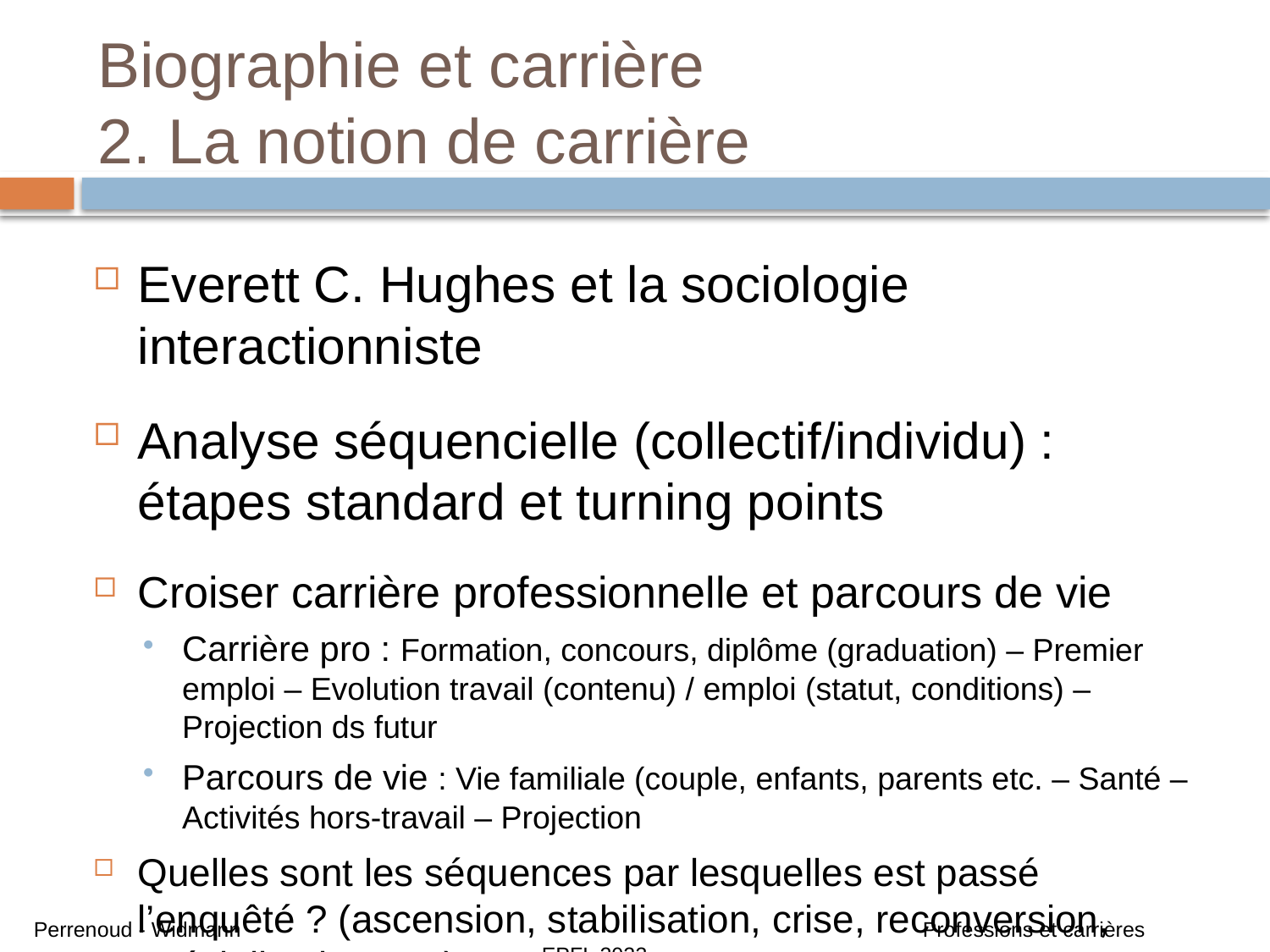

# Biographie et carrière 2. La notion de carrière
Everett C. Hughes et la sociologie interactionniste
Analyse séquencielle (collectif/individu) : étapes standard et turning points
Croiser carrière professionnelle et parcours de vie
Carrière pro : Formation, concours, diplôme (graduation) – Premier emploi – Evolution travail (contenu) / emploi (statut, conditions) – Projection ds futur
Parcours de vie : Vie familiale (couple, enfants, parents etc. – Santé – Activités hors-travail – Projection
Quelles sont les séquences par lesquelles est passé l’enquêté ? (ascension, stabilisation, crise, reconversion, spécialisation etc.)

Perrenoud - Widmann 						Professions et carrières 					EPFL 2023